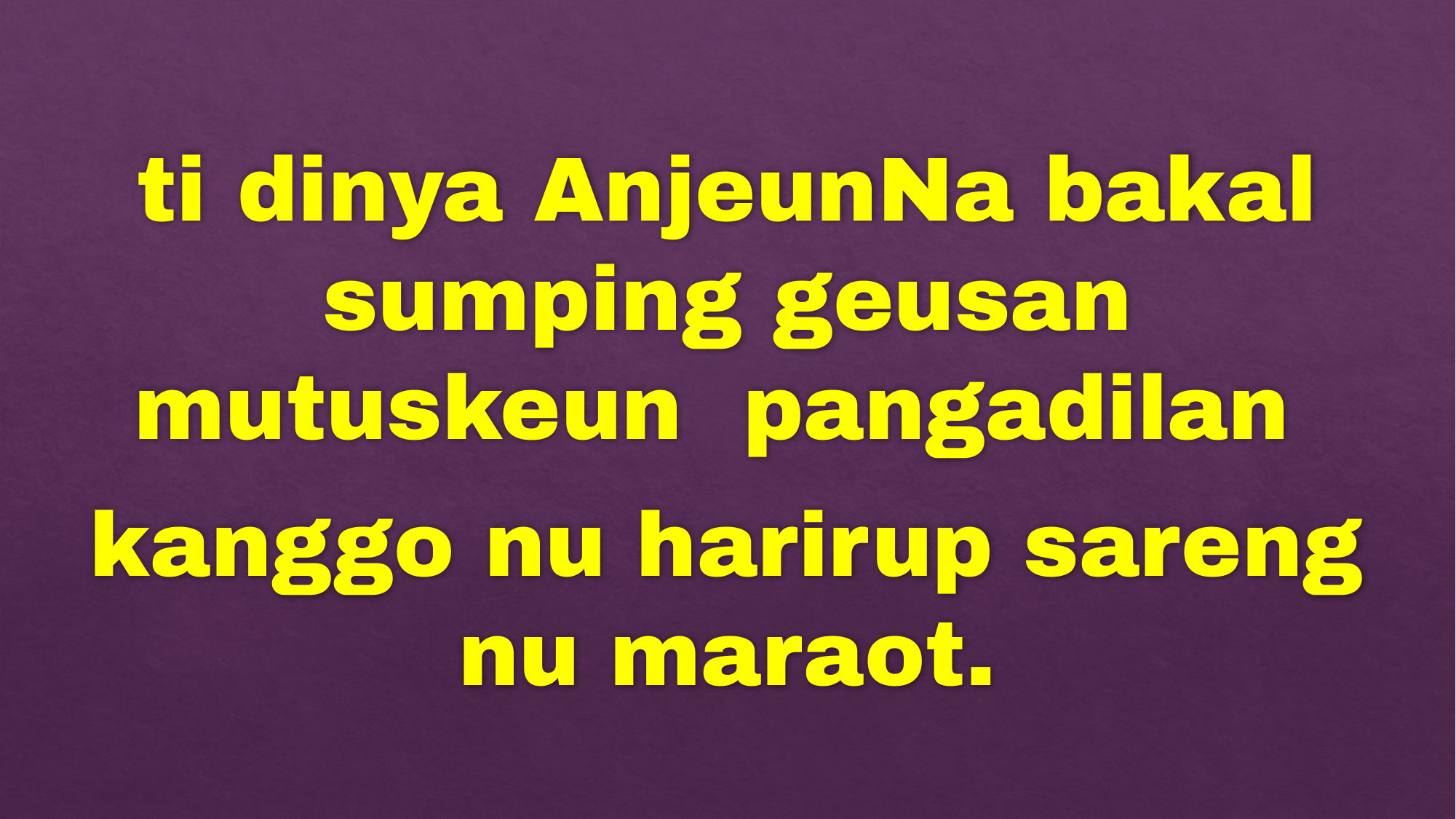

ti dinya AnjeunNa bakal sumping geusan mutuskeun  pangadilan
kanggo nu harirup sareng nu maraot.